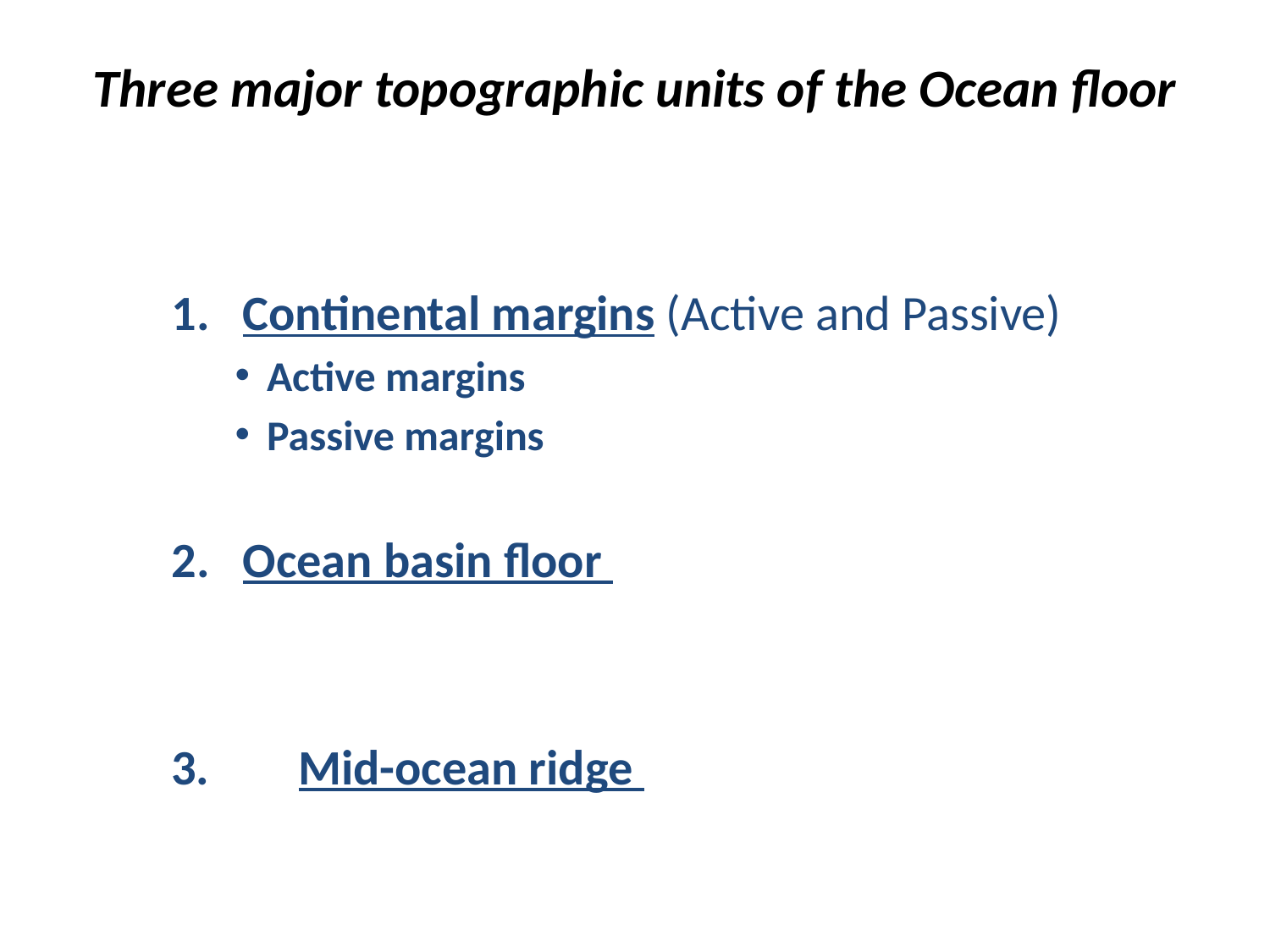

# Three major topographic units of the Ocean floor
Continental margins (Active and Passive)
Active margins
Passive margins

Ocean basin floor

3.	Mid-ocean ridge